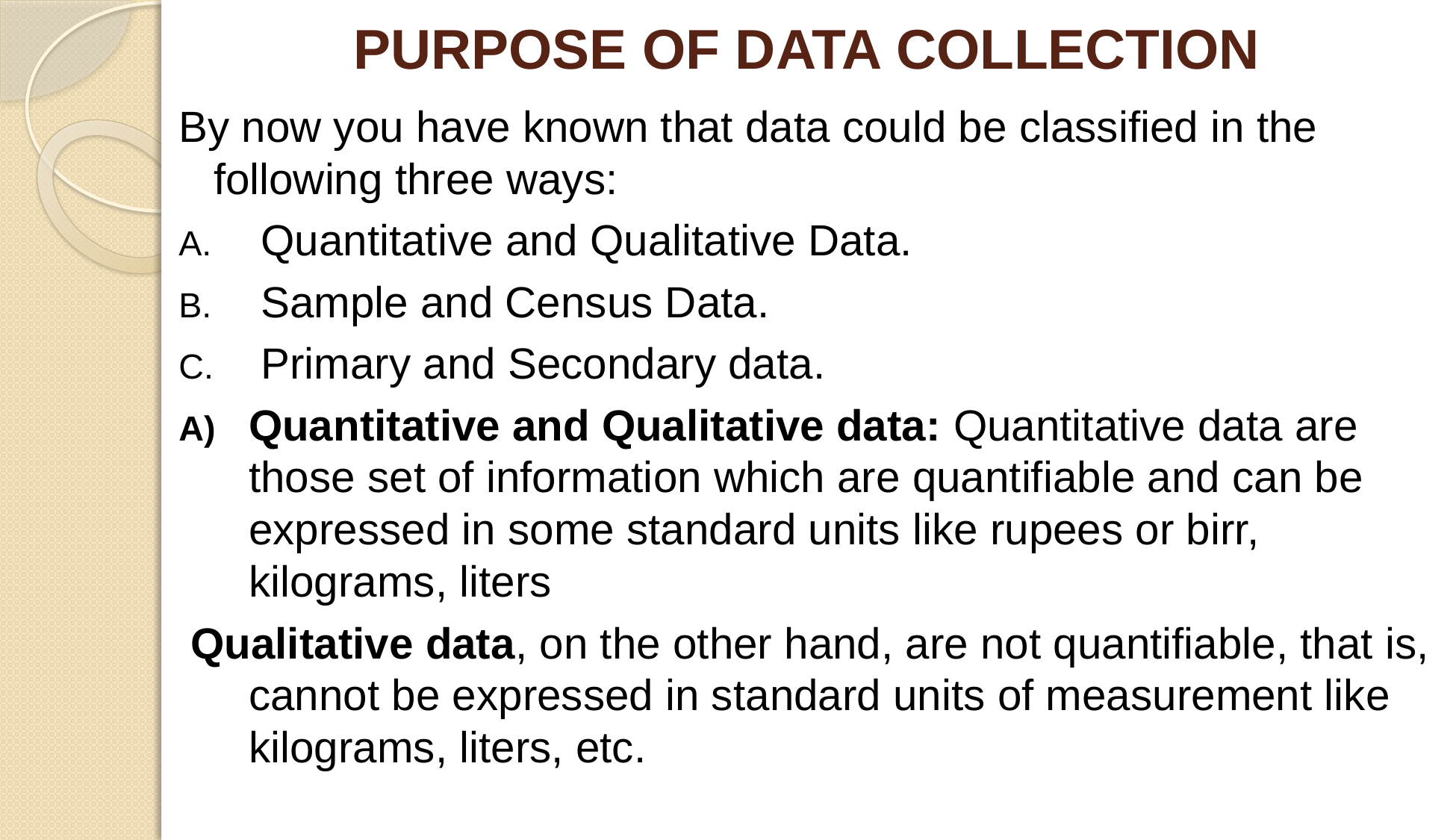

# PURPOSE OF DATA COLLECTION
By now you have known that data could be classified in the following three ways:
 Quantitative and Qualitative Data.
 Sample and Census Data.
 Primary and Secondary data.
Quantitative and Qualitative data: Quantitative data are those set of information which are quantifiable and can be expressed in some standard units like rupees or birr, kilograms, liters
 Qualitative data, on the other hand, are not quantifiable, that is, cannot be expressed in standard units of measurement like kilograms, liters, etc.